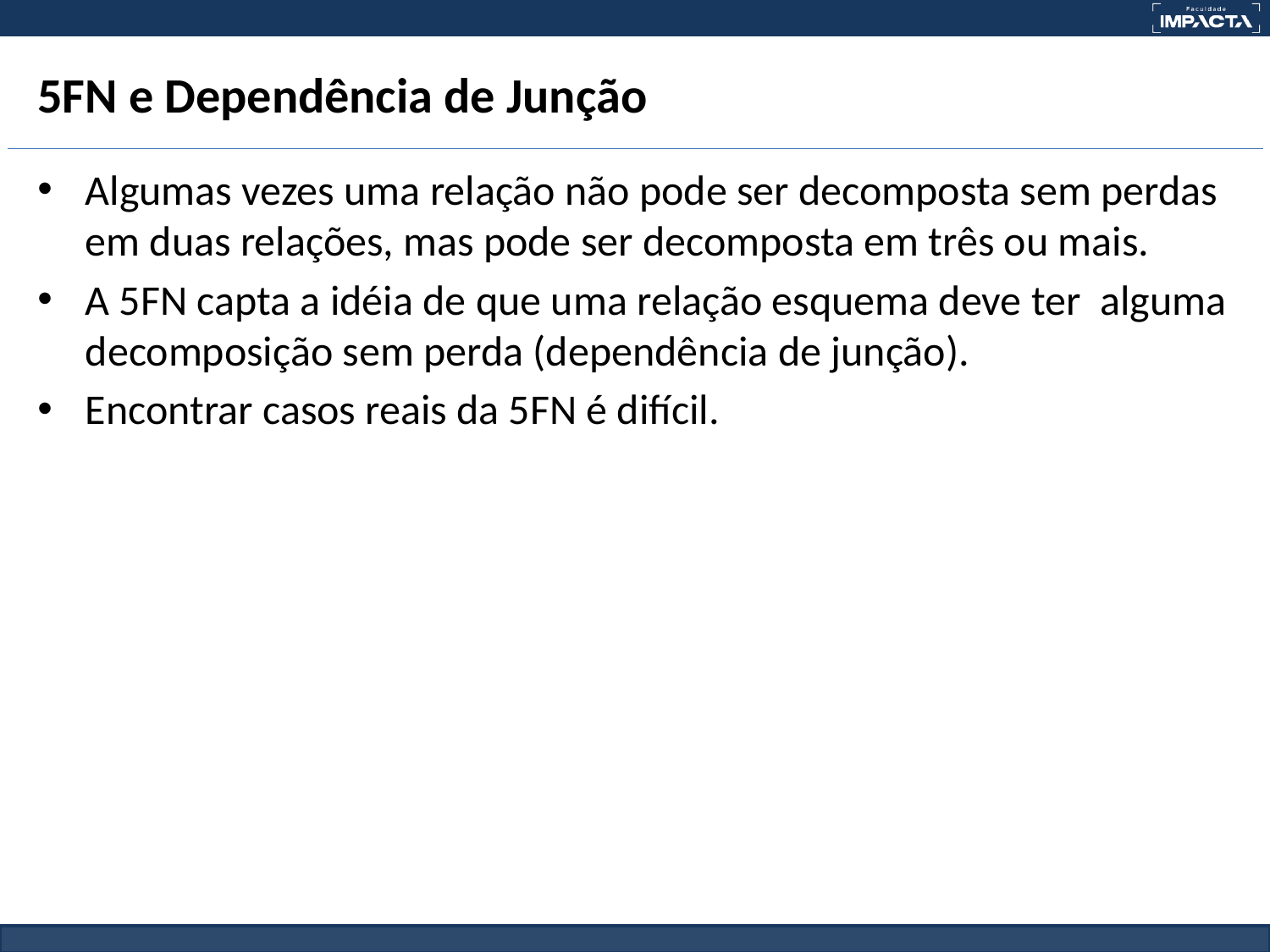

# 5FN e Dependência de Junção
Algumas vezes uma relação não pode ser decomposta sem perdas em duas relações, mas pode ser decomposta em três ou mais.
A 5FN capta a idéia de que uma relação esquema deve ter  alguma decomposição sem perda (dependência de junção).
Encontrar casos reais da 5FN é difícil.